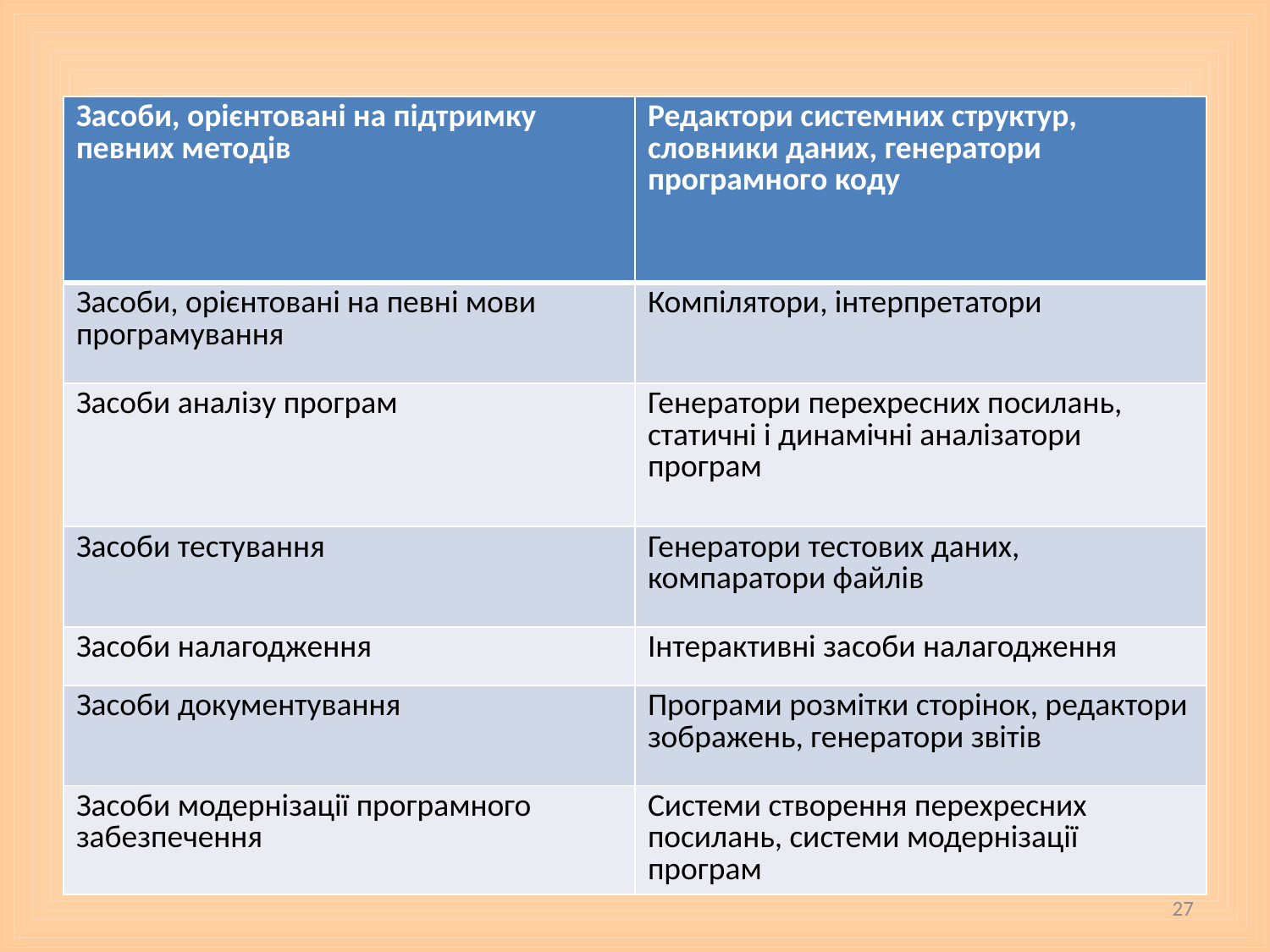

#
| Засоби, орієнтовані на підтримку певних методів | Редактори системних структур, словники даних, генератори програмного коду |
| --- | --- |
| Засоби, орієнтовані на певні мови програмування | Компілятори, інтерпретатори |
| Засоби аналізу програм | Генератори перехресних посилань, статичні і динамічні аналізатори програм |
| Засоби тестування | Генератори тестових даних, компаратори файлів |
| Засоби налагодження | Інтерактивні засоби налагодження |
| Засоби документування | Програми розмітки сторінок, редактори зображень, генератори звітів |
| Засоби модернізації програмного забезпечення | Системи створення перехресних посилань, системи модернізації програм |
27